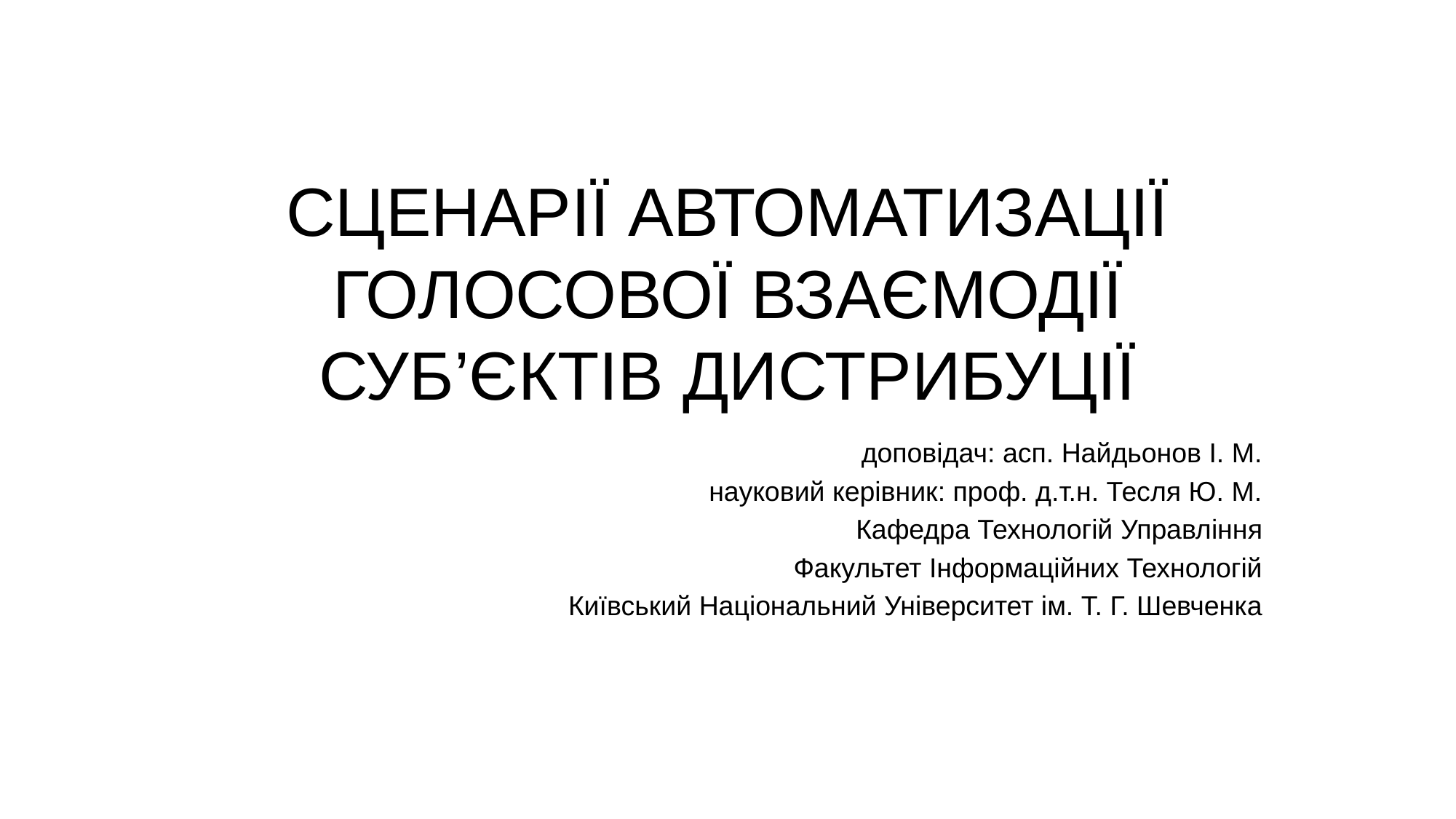

# СЦЕНАРІЇ АВТОМАТИЗАЦІЇ ГОЛОСОВОЇ ВЗАЄМОДІЇ СУБ’ЄКТІВ ДИСТРИБУЦІЇ
доповідач: асп. Найдьонов І. М.
науковий керівник: проф. д.т.н. Тесля Ю. М.
Кафедра Технологій Управління
Факультет Інформаційних Технологій
Київський Національний Університет ім. Т. Г. Шевченка